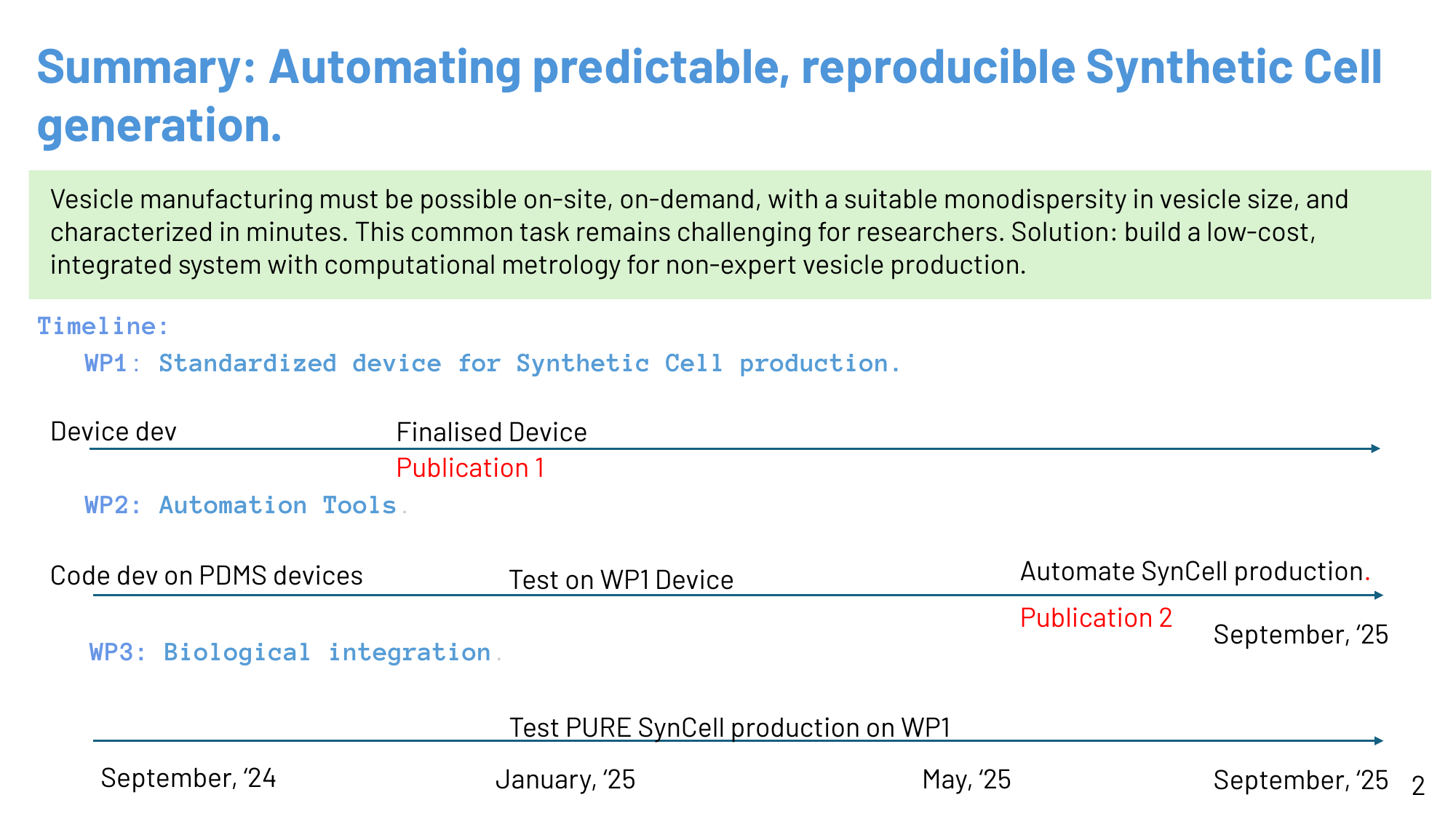

Summary: Automating predictable, reproducible Synthetic Cell generation.

Vesicle manufacturing must be possible on-site, on-demand, with a suitable monodispersity in vesicle size, and characterized in minutes. This common task remains challenging for researchers. Solution: build a low-cost, integrated system with computational metrology for non-expert vesicle production.
Timeline:
WP1: Standardized device for Synthetic Cell production.
Device dev
Finalised Device
Publication 1
WP2: Automation Tools.
Automate SynCell production.
Code dev on PDMS devices
Test on WP1 Device
Publication 2
September, ‘25
WP3: Biological integration.

Test PURE SynCell production on WP1
September, ‘24
January, ‘25
May, ‘25
September, ‘25
2